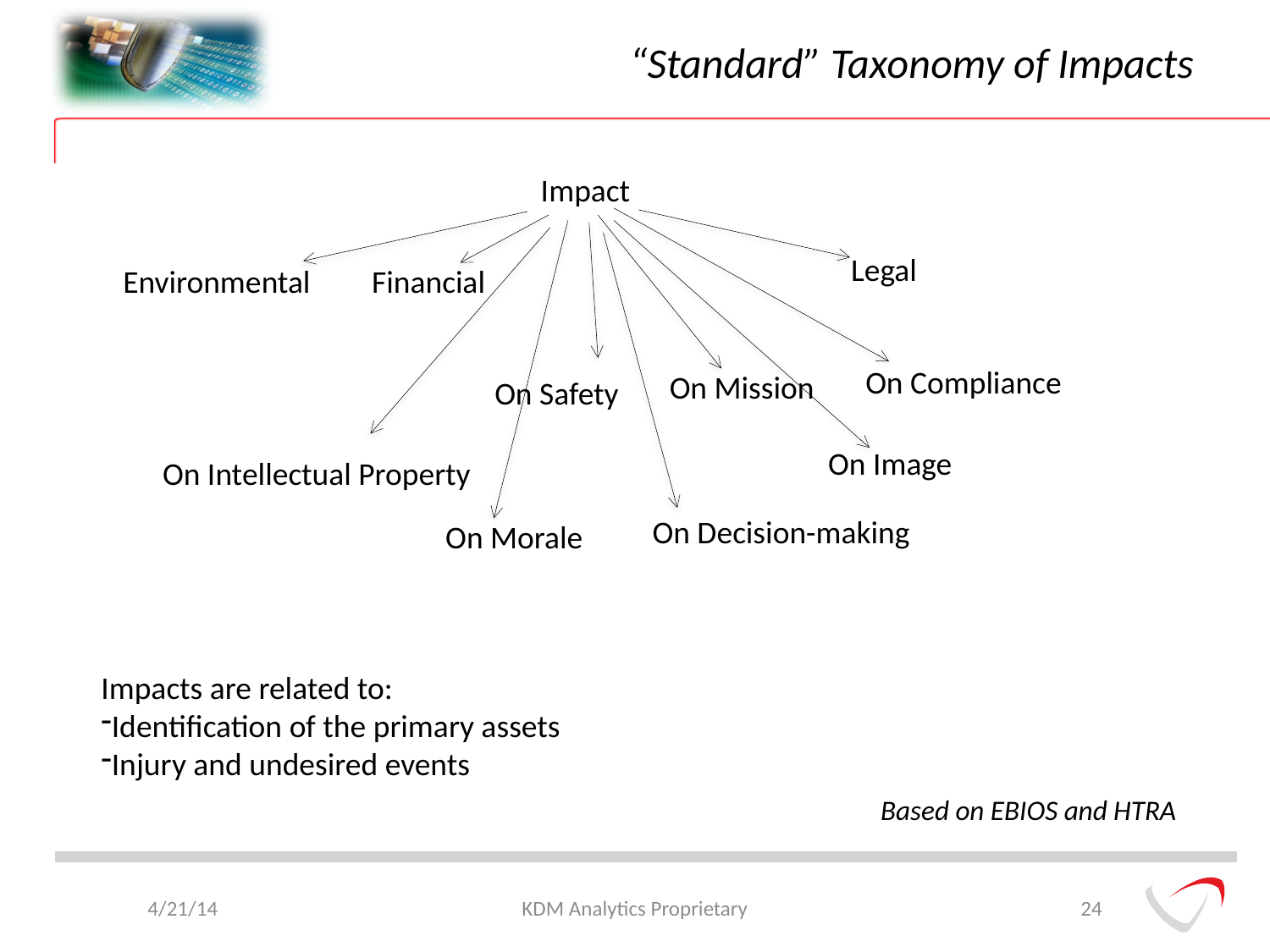

# “Standard” Taxonomy of Impacts
Impact
Legal
Environmental
Financial
On Compliance
On Mission
On Safety
On Image
On Intellectual Property
On Decision-making
On Morale
Impacts are related to:
Identification of the primary assets
Injury and undesired events
Based on EBIOS and HTRA